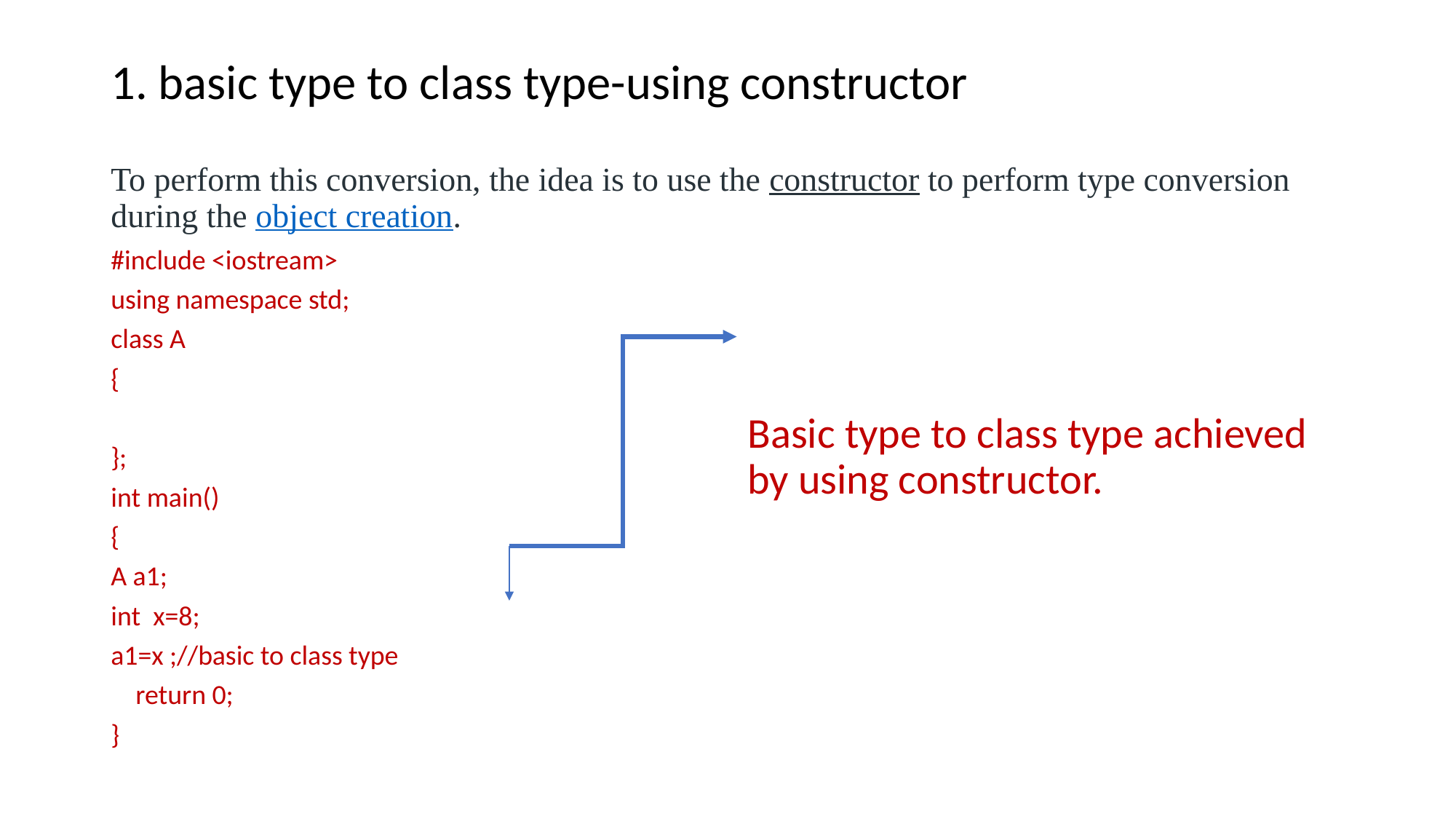

# 1. basic type to class type-using constructor To perform this conversion, the idea is to use the constructor to perform type conversion during the object creation.

Basic type to class type achieved by using constructor.

#include <iostream>
using namespace std;
class A
{

};
int main()
{
A a1;
int  x=8;
a1=x ;//basic to class type
    return 0;
}